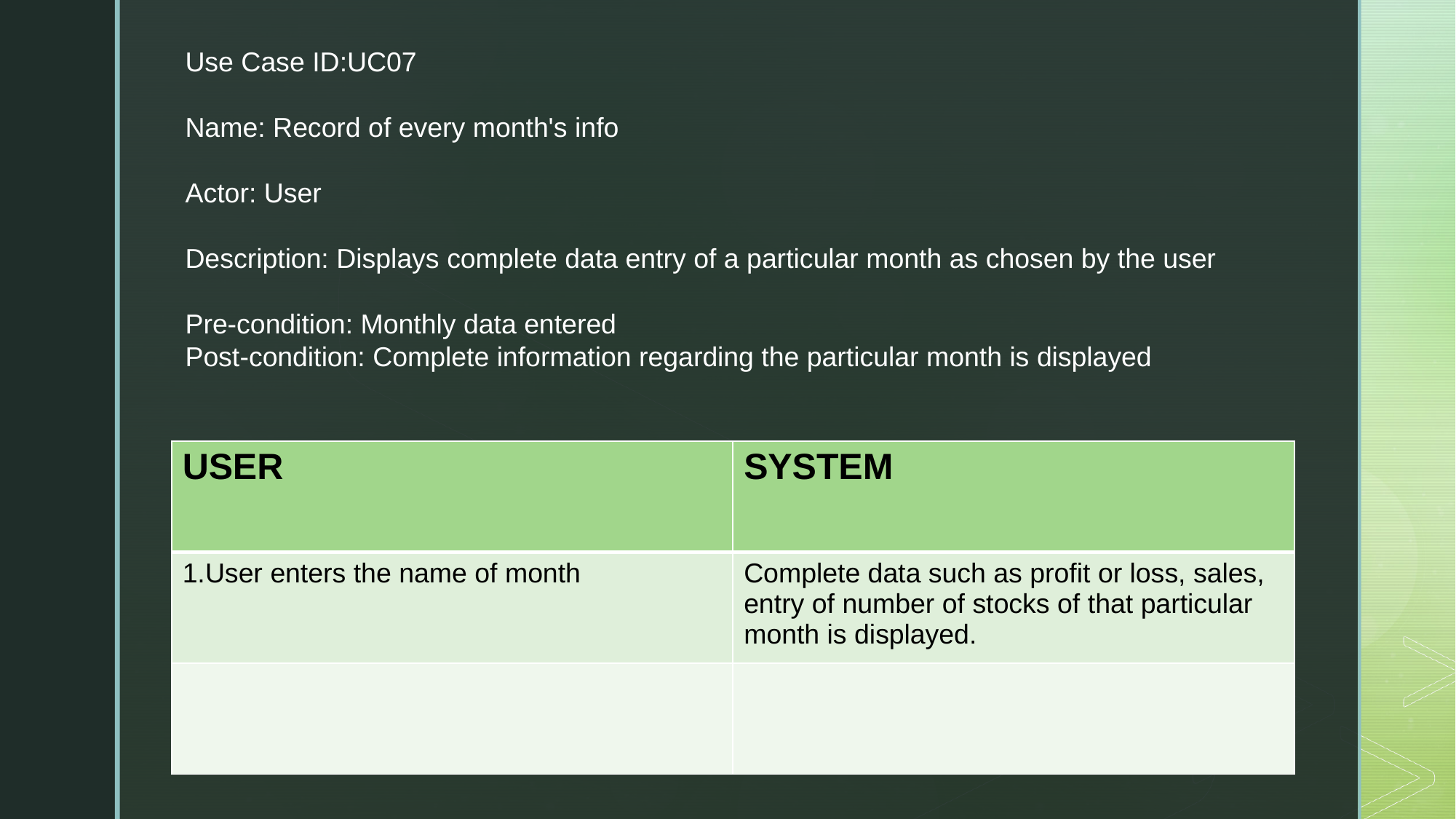

Use Case ID:UC07

Name: Record of every month's info

Actor: User

Description: Displays complete data entry of a particular month as chosen by the user

Pre-condition: Monthly data entered
Post-condition: Complete information regarding the particular month is displayed
| USER | SYSTEM |
| --- | --- |
| 1.User enters the name of month | Complete data such as profit or loss, sales, entry of number of stocks of that particular month is displayed. |
|  |  |